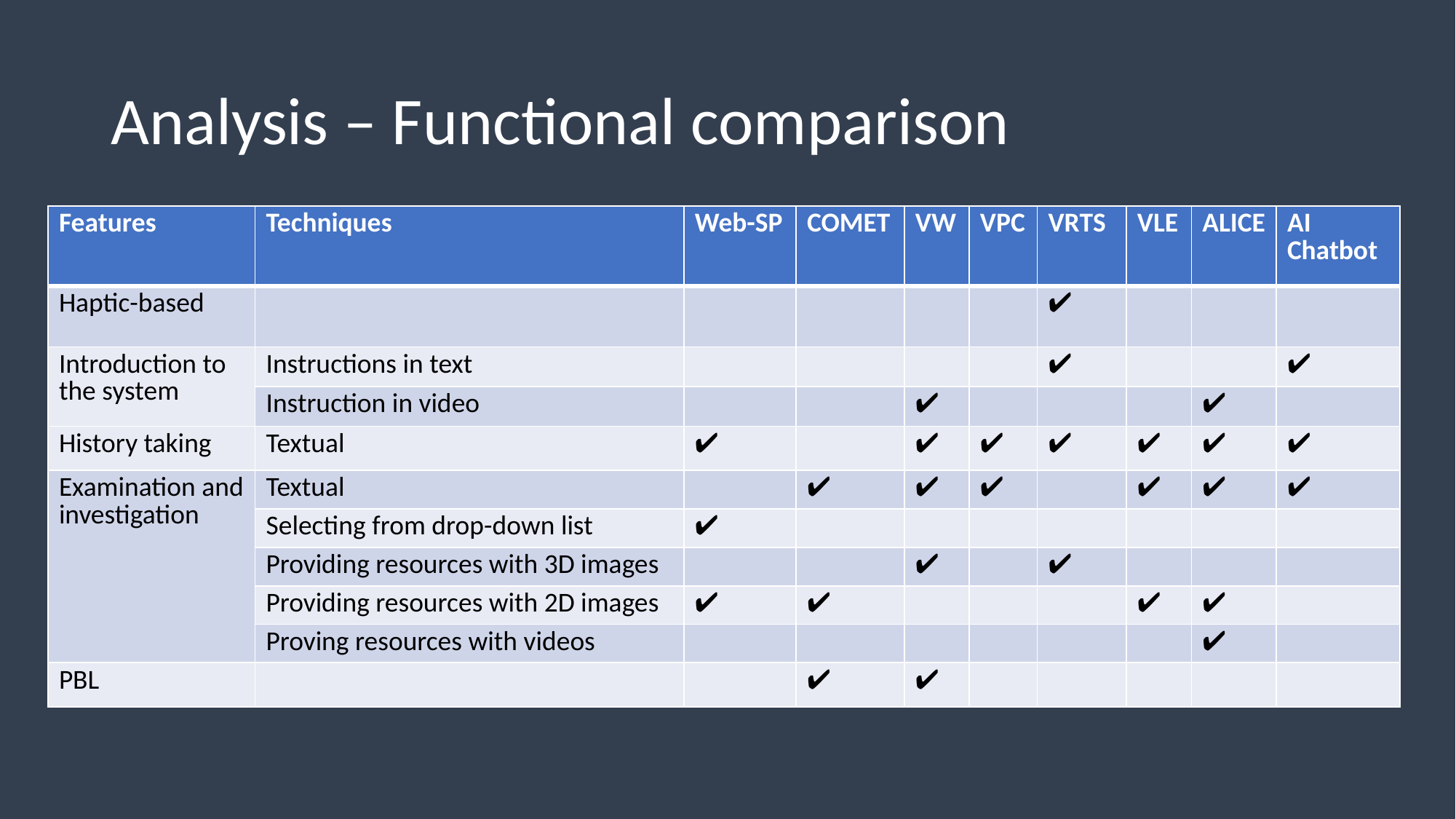

# Analysis – Functional comparison
| Features | Techniques | Web-SP | COMET | VW | VPC | VRTS | VLE | ALICE | AI Chatbot |
| --- | --- | --- | --- | --- | --- | --- | --- | --- | --- |
| Haptic-based |  |  |  |  |  | ✔ |  |  |  |
| Introduction to the system | Instructions in text |  |  |  |  | ✔ |  |  | ✔ |
|  | Instruction in video |  |  | ✔ |  |  |  | ✔ |  |
| History taking | Textual | ✔ |  | ✔ | ✔ | ✔ | ✔ | ✔ | ✔ |
| Examination and investigation | Textual |  | ✔ | ✔ | ✔ |  | ✔ | ✔ | ✔ |
|  | Selecting from drop-down list | ✔ |  |  |  |  |  |  |  |
|  | Providing resources with 3D images |  |  | ✔ |  | ✔ |  |  |  |
|  | Providing resources with 2D images | ✔ | ✔ |  |  |  | ✔ | ✔ |  |
|  | Proving resources with videos |  |  |  |  |  |  | ✔ |  |
| PBL |  |  | ✔ | ✔ |  |  |  |  |  |